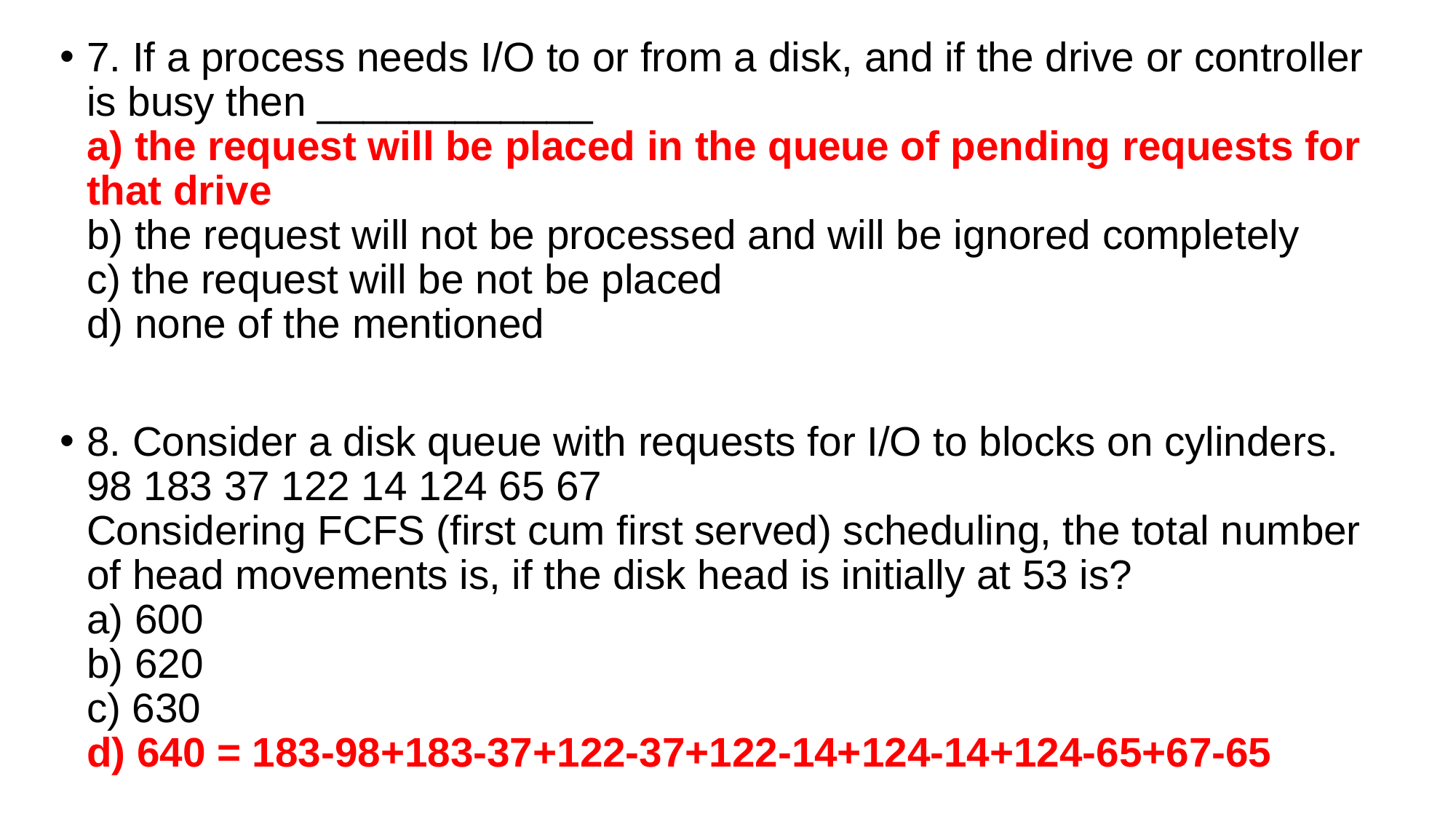

7. If a process needs I/O to or from a disk, and if the drive or controller is busy then ____________
a) the request will be placed in the queue of pending requests for that drive
b) the request will not be processed and will be ignored completely
c) the request will be not be placed
d) none of the mentioned

8. Consider a disk queue with requests for I/O to blocks on cylinders.
98 183 37 122 14 124 65 67
Considering FCFS (first cum first served) scheduling, the total number of head movements is, if the disk head is initially at 53 is?
a) 600
b) 620
c) 630
d) 640 = 183-98+183-37+122-37+122-14+124-14+124-65+67-65